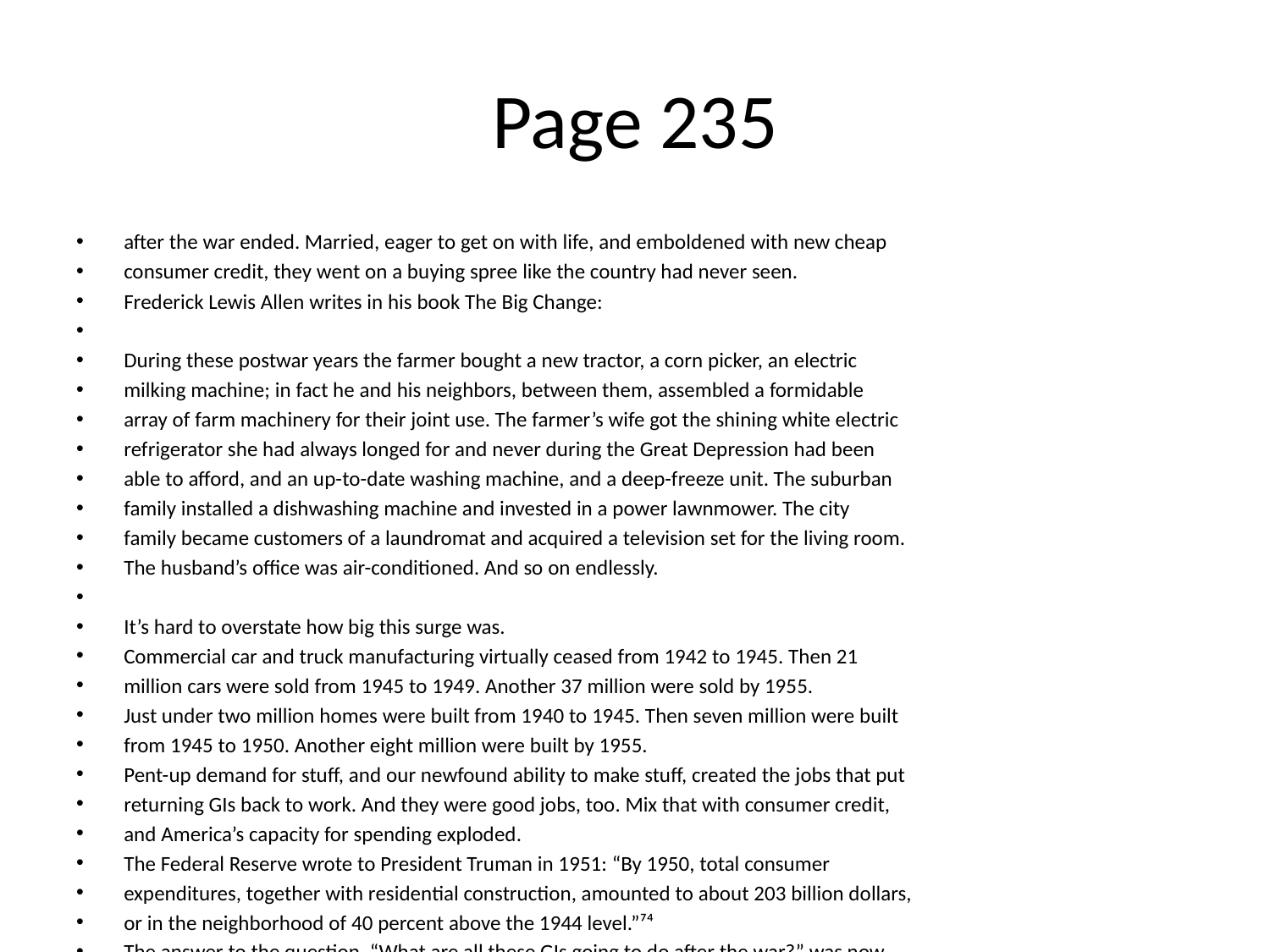

# Page 235
after the war ended. Married, eager to get on with life, and emboldened with new cheap
consumer credit, they went on a buying spree like the country had never seen.
Frederick Lewis Allen writes in his book The Big Change:

During these postwar years the farmer bought a new tractor, a corn picker, an electric
milking machine; in fact he and his neighbors, between them, assembled a formidable
array of farm machinery for their joint use. The farmer’s wife got the shining white electric
refrigerator she had always longed for and never during the Great Depression had been
able to aﬀord, and an up-to-date washing machine, and a deep-freeze unit. The suburban
family installed a dishwashing machine and invested in a power lawnmower. The city
family became customers of a laundromat and acquired a television set for the living room.
The husband’s oﬃce was air-conditioned. And so on endlessly.

It’s hard to overstate how big this surge was.
Commercial car and truck manufacturing virtually ceased from 1942 to 1945. Then 21
million cars were sold from 1945 to 1949. Another 37 million were sold by 1955.
Just under two million homes were built from 1940 to 1945. Then seven million were built
from 1945 to 1950. Another eight million were built by 1955.
Pent-up demand for stuﬀ, and our newfound ability to make stuﬀ, created the jobs that put
returning GIs back to work. And they were good jobs, too. Mix that with consumer credit,
and America’s capacity for spending exploded.
The Federal Reserve wrote to President Truman in 1951: “By 1950, total consumer
expenditures, together with residential construction, amounted to about 203 billion dollars,
or in the neighborhood of 40 percent above the 1944 level.”⁷⁴
The answer to the question, “What are all these GIs going to do after the war?” was now
obvious. They were going to buy stuﬀ, with money earned from their jobs making new stuﬀ,
helped by cheap borrowed money to buy even more stuﬀ.

4. Gains are shared more equally than ever before.

The deﬁning characteristic of economics in the 1950s is that the country got rich by
making the poor less poor.
Average wages doubled from 1940 to 1948, then doubled again by 1963.
And those gains focused on those who had been left behind for decades before. The gap
between rich and poor narrowed by an extraordinary amount.
Lewis Allen wrote in 1955:

The enormous lead of the well-to-do in the economic race has been considerably reduced.